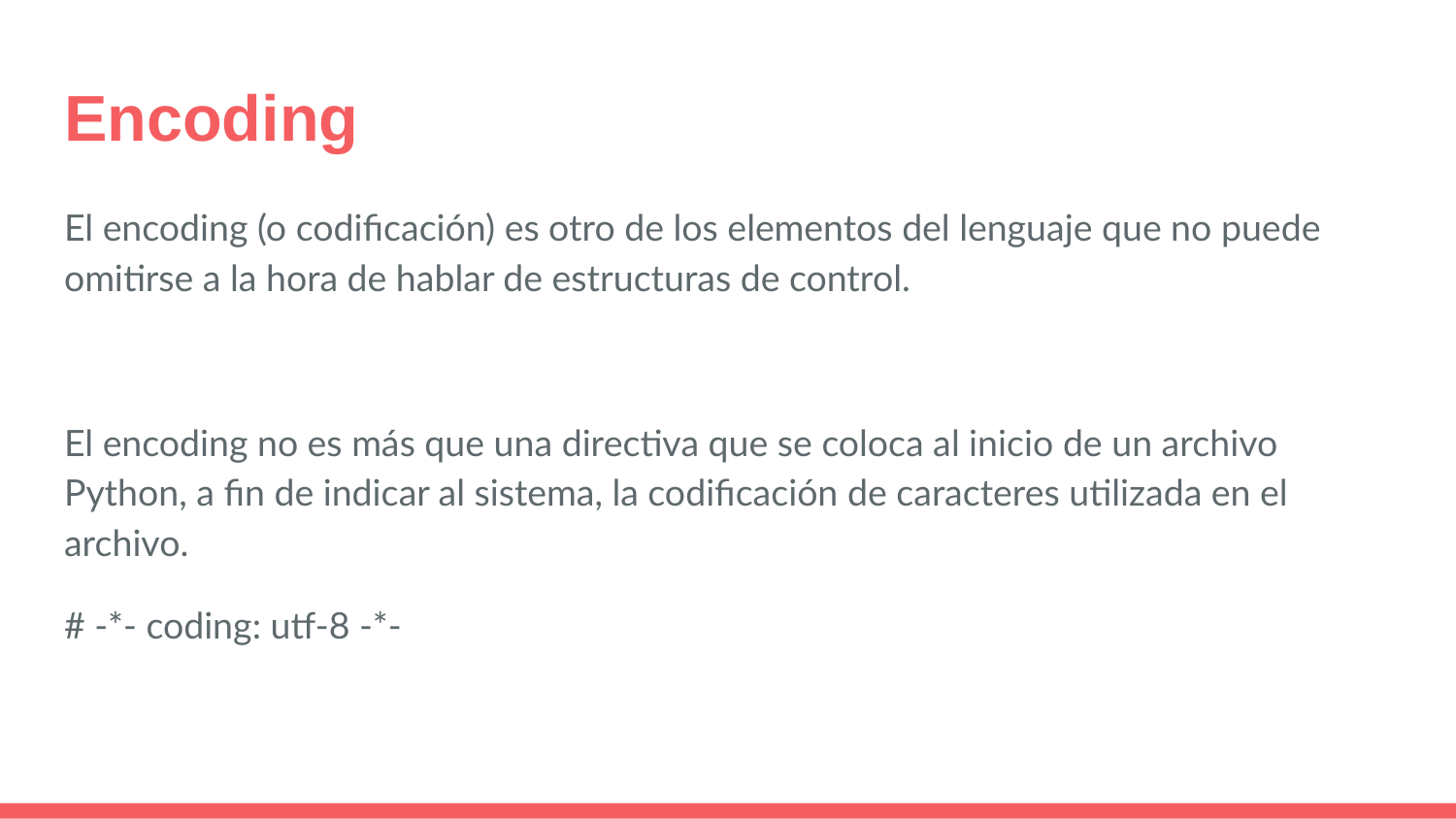

# Encoding
El encoding (o codificación) es otro de los elementos del lenguaje que no puede omitirse a la hora de hablar de estructuras de control.

El encoding no es más que una directiva que se coloca al inicio de un archivo Python, a fin de indicar al sistema, la codificación de caracteres utilizada en el archivo.
# -*- coding: utf-8 -*-